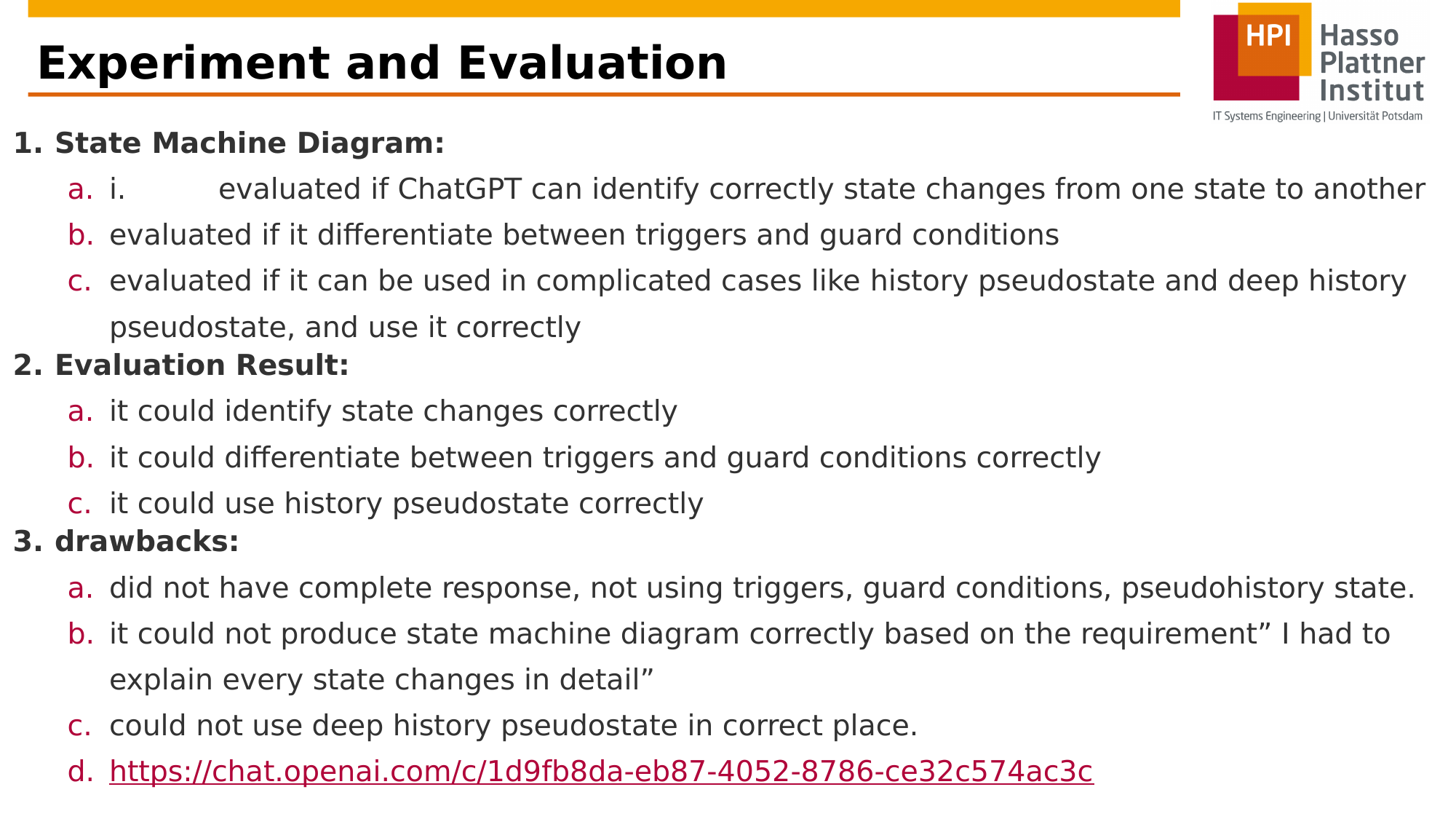

# Experiment and Evaluation
State Machine Diagram:
i.	evaluated if ChatGPT can identify correctly state changes from one state to another
evaluated if it differentiate between triggers and guard conditions
evaluated if it can be used in complicated cases like history pseudostate and deep history pseudostate, and use it correctly
Evaluation Result:
it could identify state changes correctly
it could differentiate between triggers and guard conditions correctly
it could use history pseudostate correctly
drawbacks:
did not have complete response, not using triggers, guard conditions, pseudohistory state.
it could not produce state machine diagram correctly based on the requirement” I had to explain every state changes in detail”
could not use deep history pseudostate in correct place.
https://chat.openai.com/c/1d9fb8da-eb87-4052-8786-ce32c574ac3c